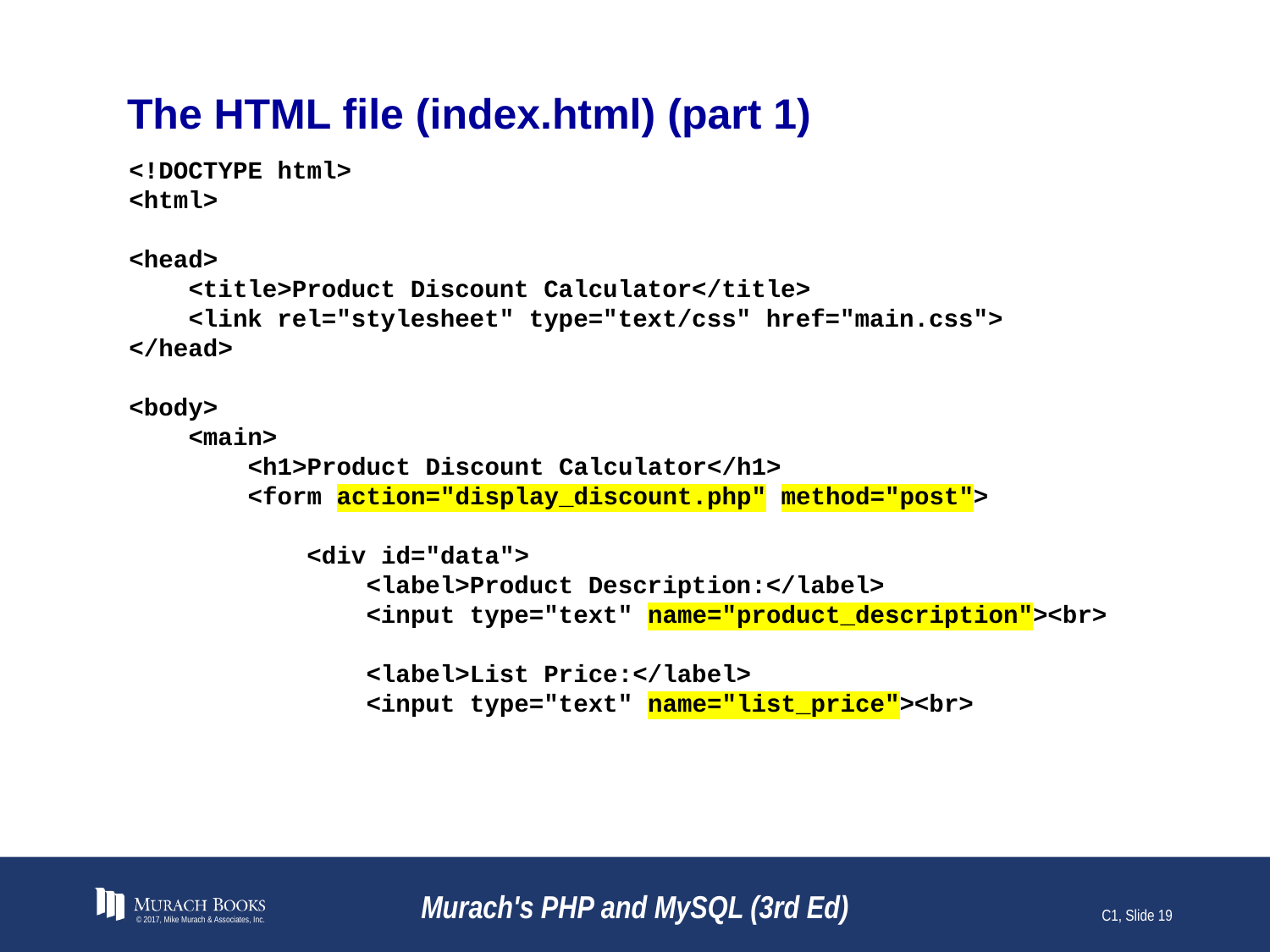

# The HTML file (index.html) (part 1)
<!DOCTYPE html>
<html>

<head>
    <title>Product Discount Calculator</title>
    <link rel="stylesheet" type="text/css" href="main.css">
</head>

<body>
    <main>
        <h1>Product Discount Calculator</h1>
        <form action="display_discount.php" method="post">

            <div id="data">
                <label>Product Description:</label>
                <input type="text" name="product_description"><br>

                <label>List Price:</label>
                <input type="text" name="list_price"><br>

© 2017, Mike Murach & Associates, Inc.
Murach's PHP and MySQL (3rd Ed)

C1, Slide 19